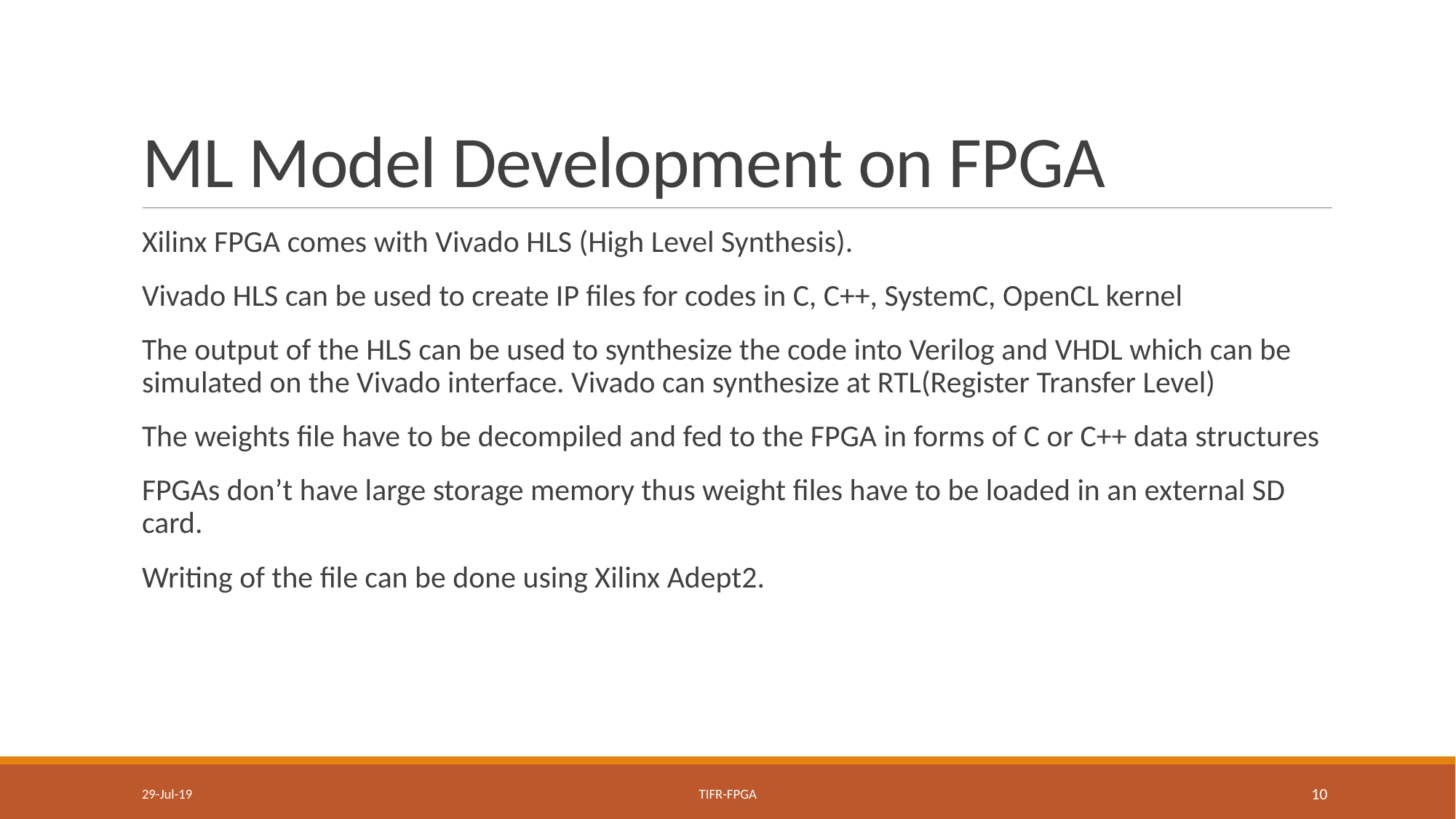

# ML Model Development on FPGA
Xilinx FPGA comes with Vivado HLS (High Level Synthesis).
Vivado HLS can be used to create IP files for codes in C, C++, SystemC, OpenCL kernel
The output of the HLS can be used to synthesize the code into Verilog and VHDL which can be simulated on the Vivado interface. Vivado can synthesize at RTL(Register Transfer Level)
The weights file have to be decompiled and fed to the FPGA in forms of C or C++ data structures
FPGAs don’t have large storage memory thus weight files have to be loaded in an external SD card.
Writing of the file can be done using Xilinx Adept2.
29-Jul-19
TIFR-FPGA
10